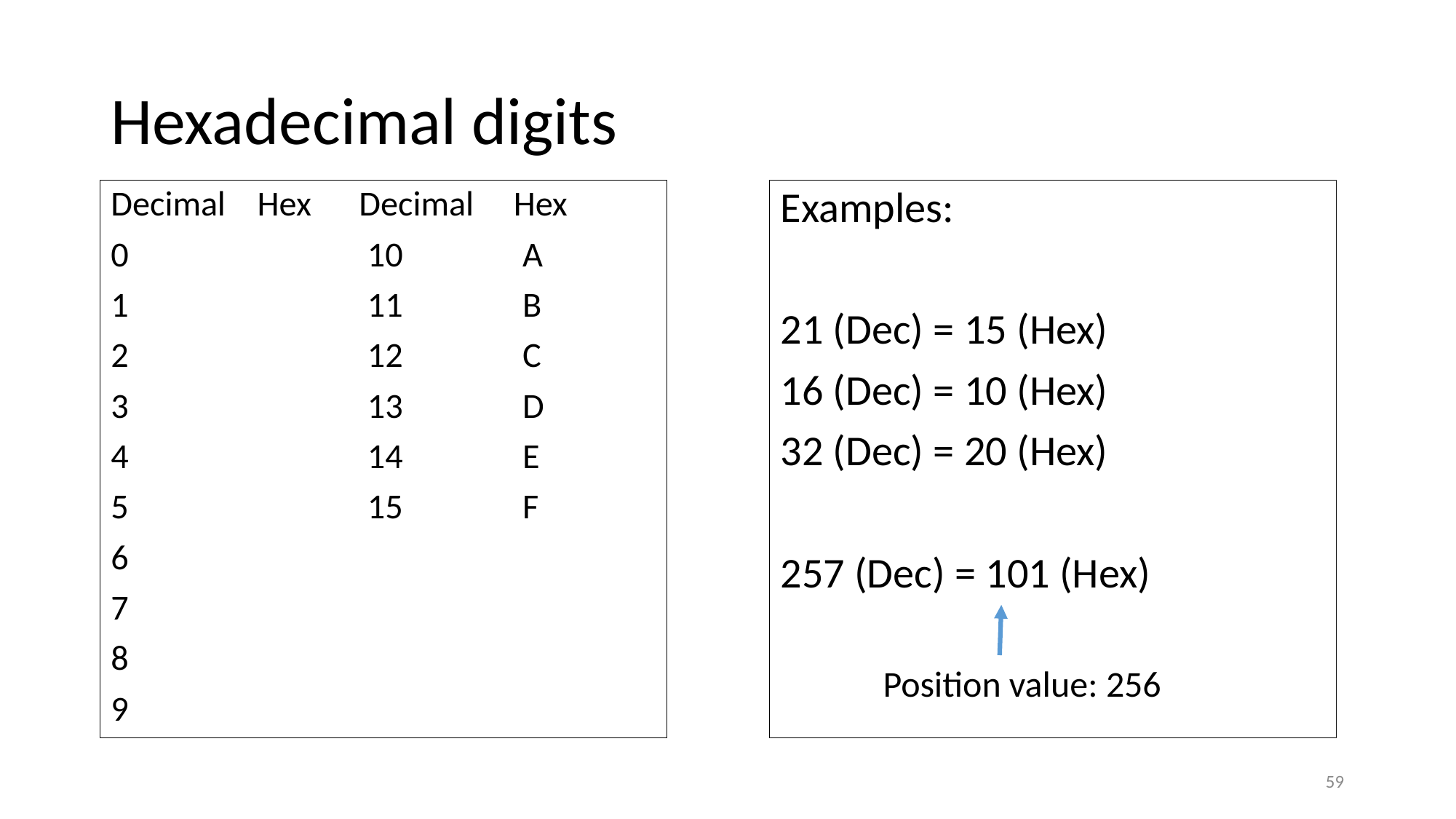

# Hexadecimal digits
Examples:

21 (Dec) = 15 (Hex)
16 (Dec) = 10 (Hex)
32 (Dec) = 20 (Hex)

257 (Dec) = 101 (Hex)

Decimal    Hex      Decimal     Hex
0                              10               A
1                              11               B
2                              12               C
3                              13               D
4                              14               E
5                              15               F
6
7
8
9
Position value: 256
59